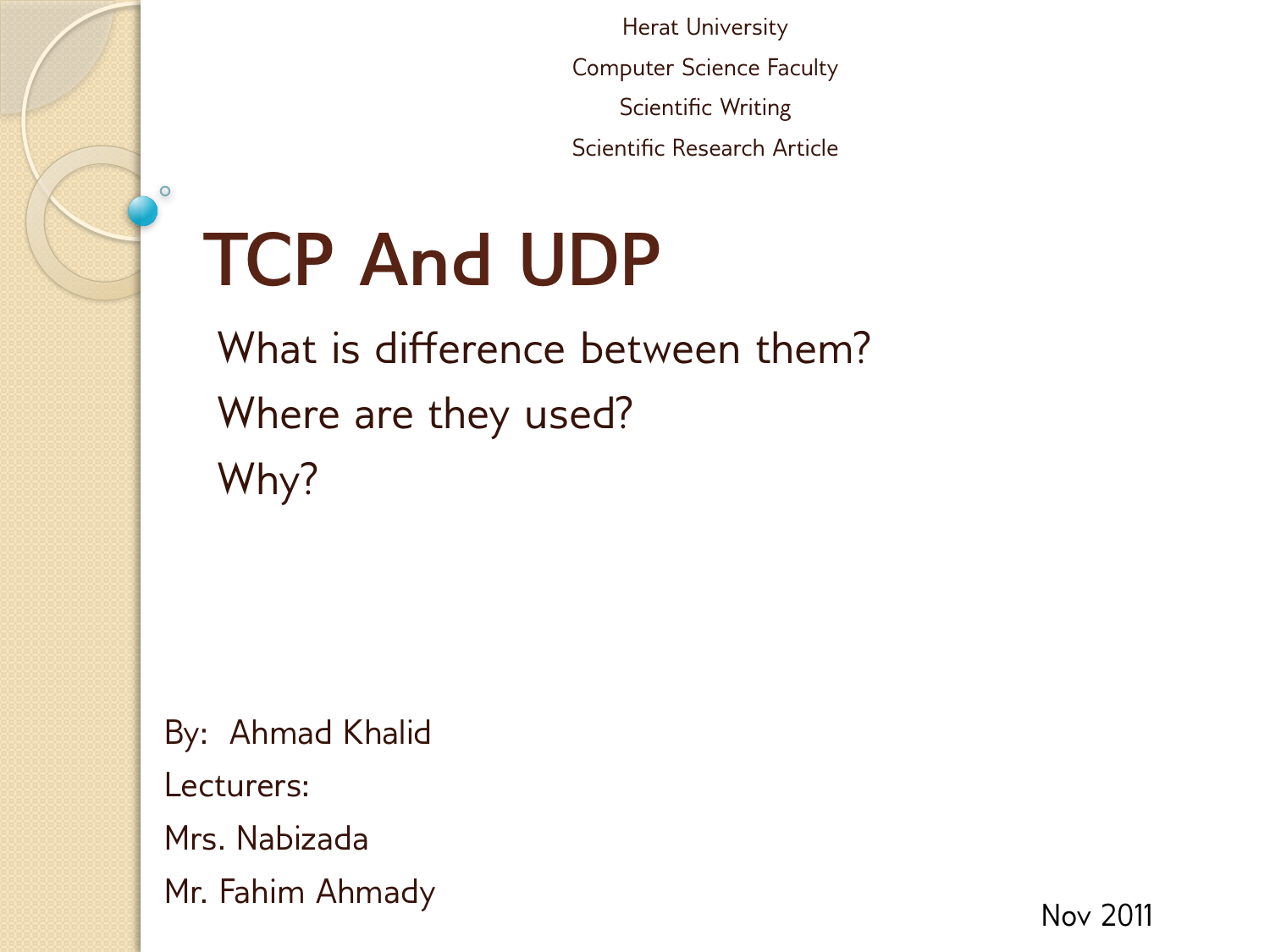

Herat University
Computer Science Faculty
Scientific Writing
Scientific Research Article
# TCP And UDP
What is difference between them?
Where are they used?
Why?
By:  Ahmad Khalid
Lecturers:
Mrs. Nabizada
Mr. Fahim Ahmady
Nov 2011